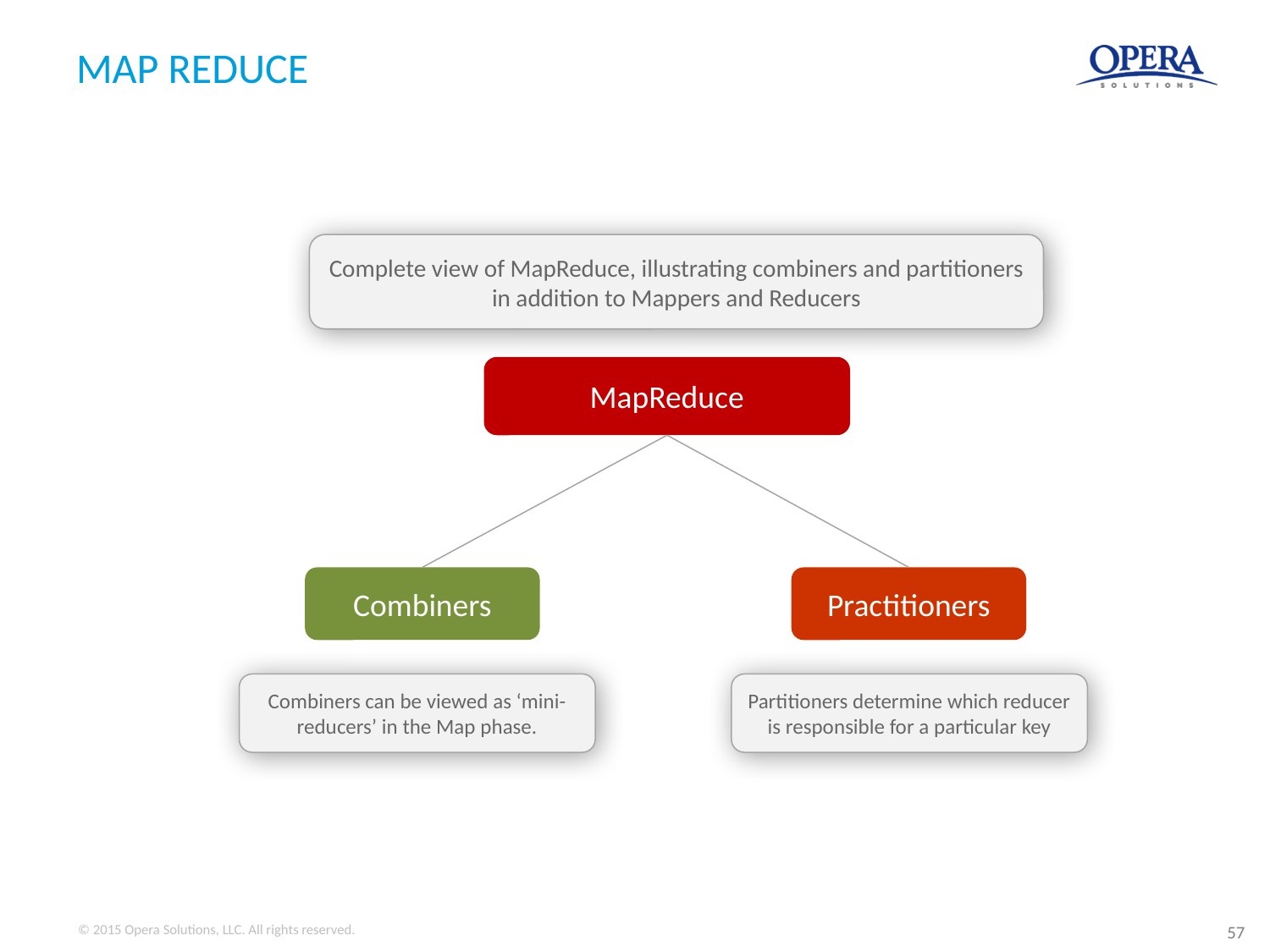

# MAP REDUCE
Complete view of MapReduce, illustrating combiners and partitioners in addition to Mappers and Reducers
MapReduce
Combiners
Practitioners
Combiners can be viewed as ‘mini-reducers’ in the Map phase.
Partitioners determine which reducer is responsible for a particular key